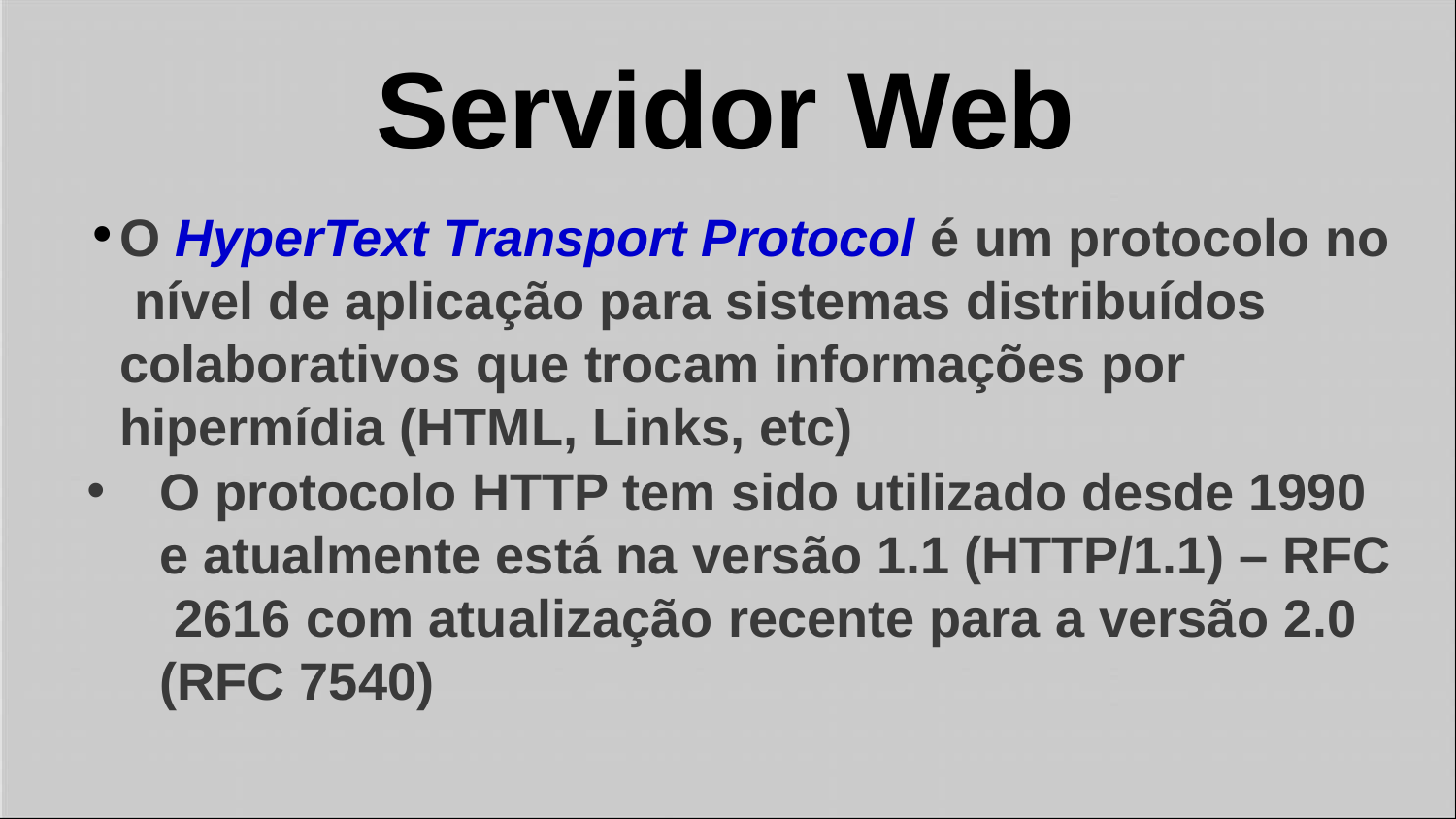

# Servidor Web
O HyperText Transport Protocol é um protocolo no  nível de aplicação para sistemas distribuídos  colaborativos que trocam informações por  hipermídia (HTML, Links, etc)
O protocolo HTTP tem sido utilizado desde 1990  e atualmente está na versão 1.1 (HTTP/1.1) – RFC  2616 com atualização recente para a versão 2.0  (RFC 7540)